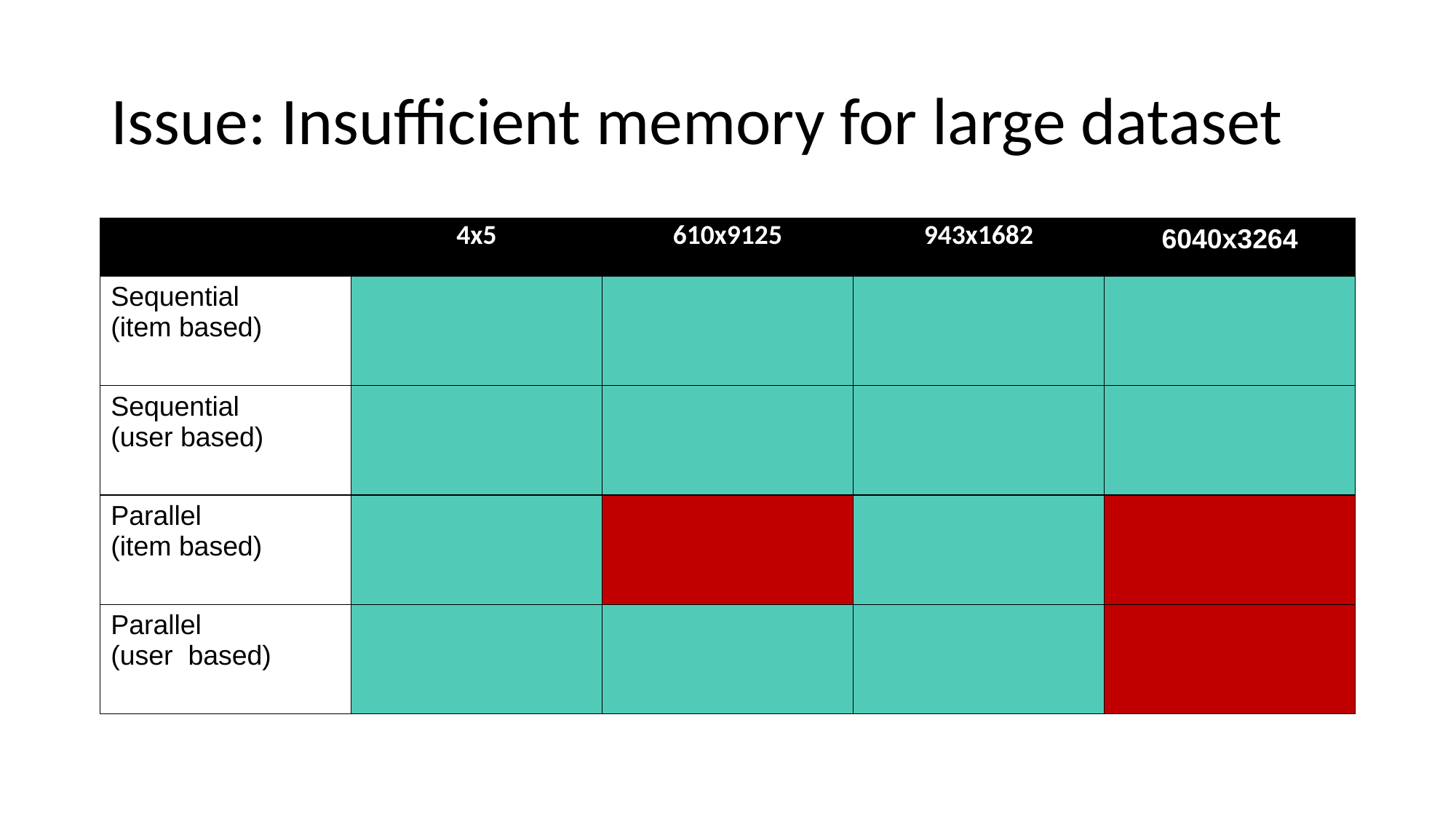

# Issue: Insufficient memory for large dataset
|  | 4x5 | 610x9125 | 943x1682 | 6040x3264 |
| --- | --- | --- | --- | --- |
| Sequential (item based) |  |  |  |  |
| Sequential (user based) |  |  |  |  |
| Parallel (item based) |  |  |  |  |
| Parallel (user based) |  |  |  |  |